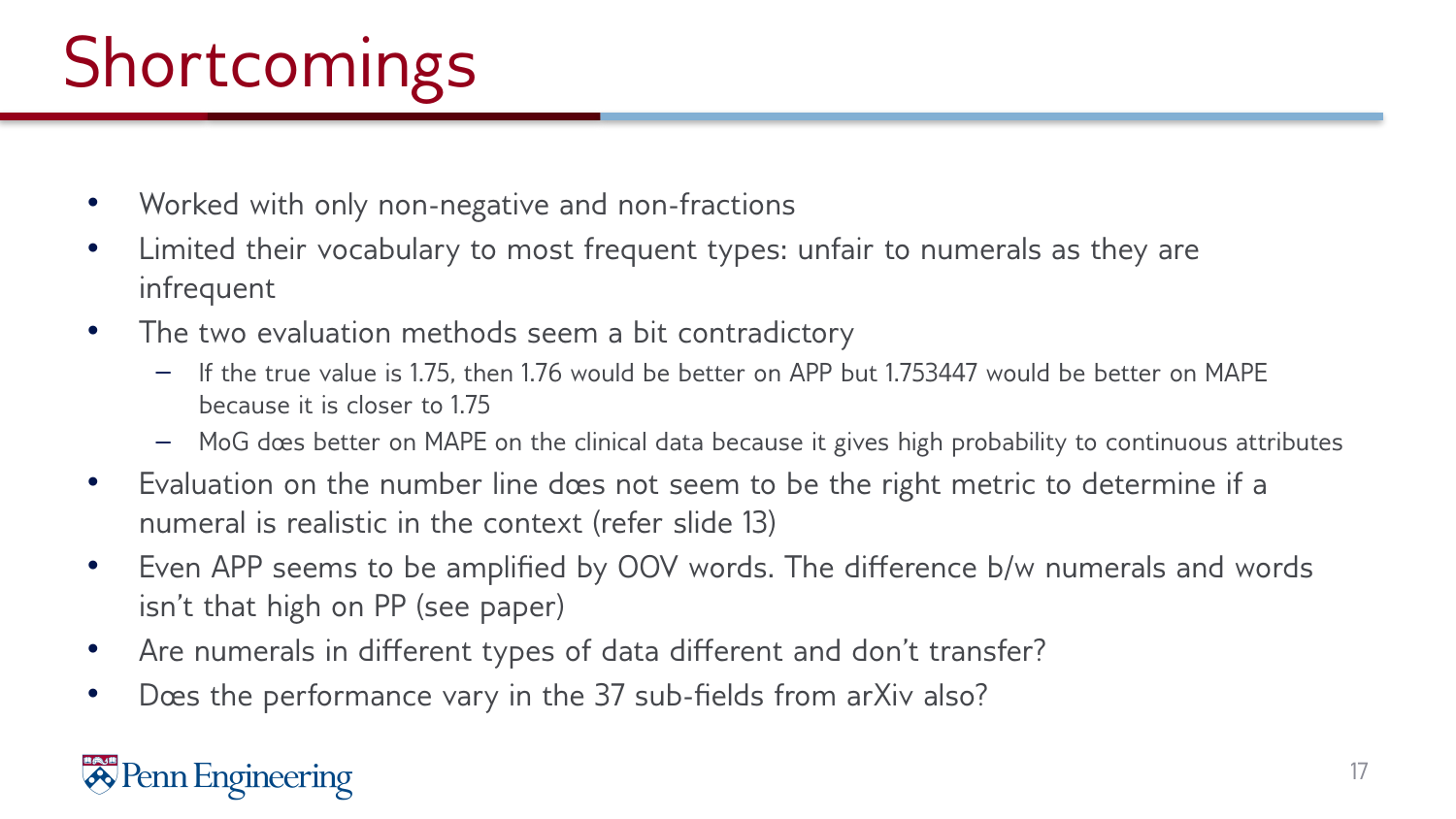

# Shortcomings
Worked with only non-negative and non-fractions
Limited their vocabulary to most frequent types: unfair to numerals as they are infrequent
The two evaluation methods seem a bit contradictory
If the true value is 1.75, then 1.76 would be better on APP but 1.753447 would be better on MAPE because it is closer to 1.75
MoG does better on MAPE on the clinical data because it gives high probability to continuous attributes
Evaluation on the number line does not seem to be the right metric to determine if a numeral is realistic in the context (refer slide 13)
Even APP seems to be amplified by OOV words. The difference b/w numerals and words isn’t that high on PP (see paper)
Are numerals in different types of data different and don’t transfer?
Does the performance vary in the 37 sub-fields from arXiv also?
17